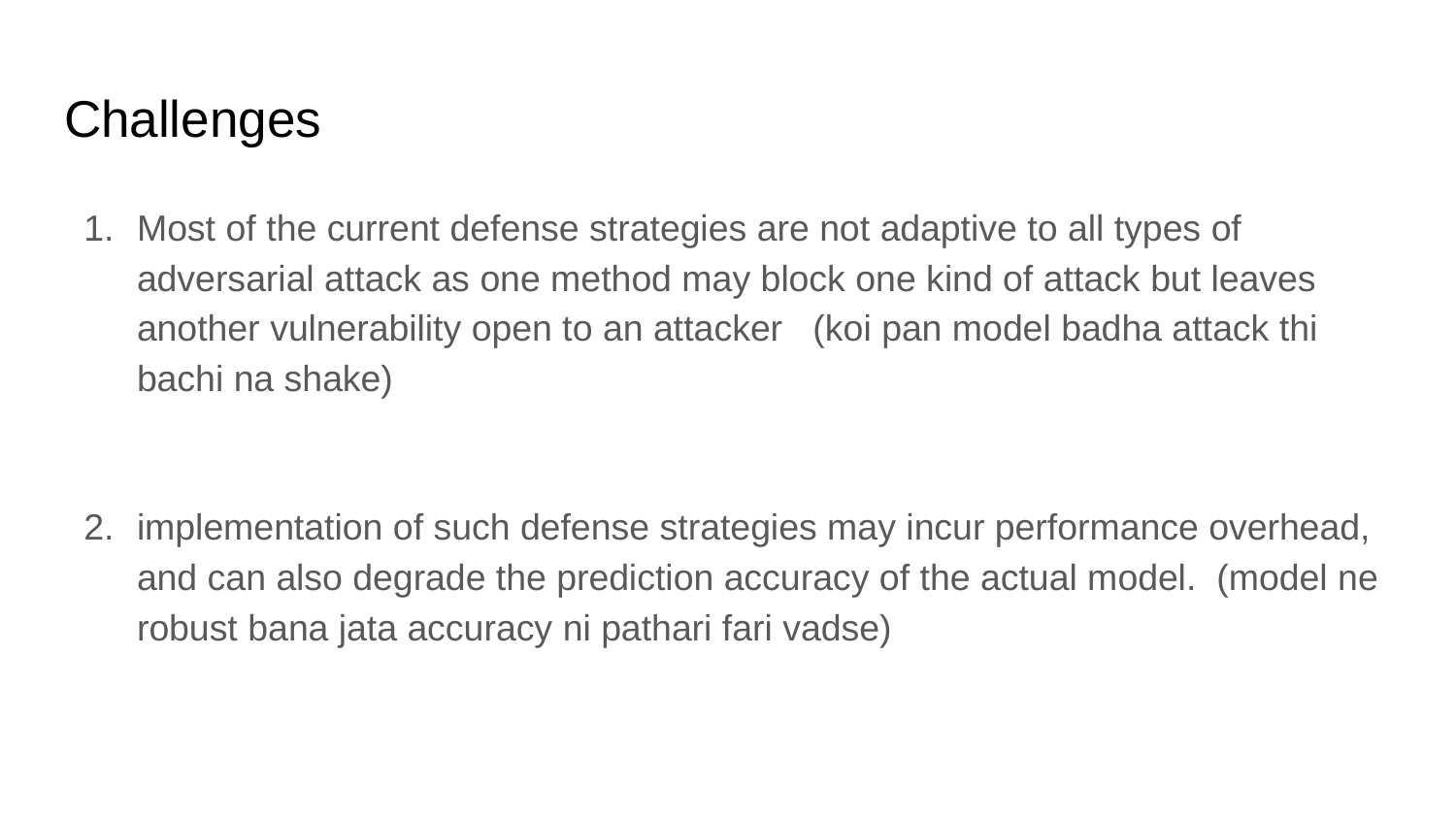

# Challenges
Most of the current defense strategies are not adaptive to all types of adversarial attack as one method may block one kind of attack but leaves another vulnerability open to an attacker   (koi pan model badha attack thi bachi na shake)

implementation of such defense strategies may incur performance overhead, and can also degrade the prediction accuracy of the actual model.  (model ne robust bana jata accuracy ni pathari fari vadse)